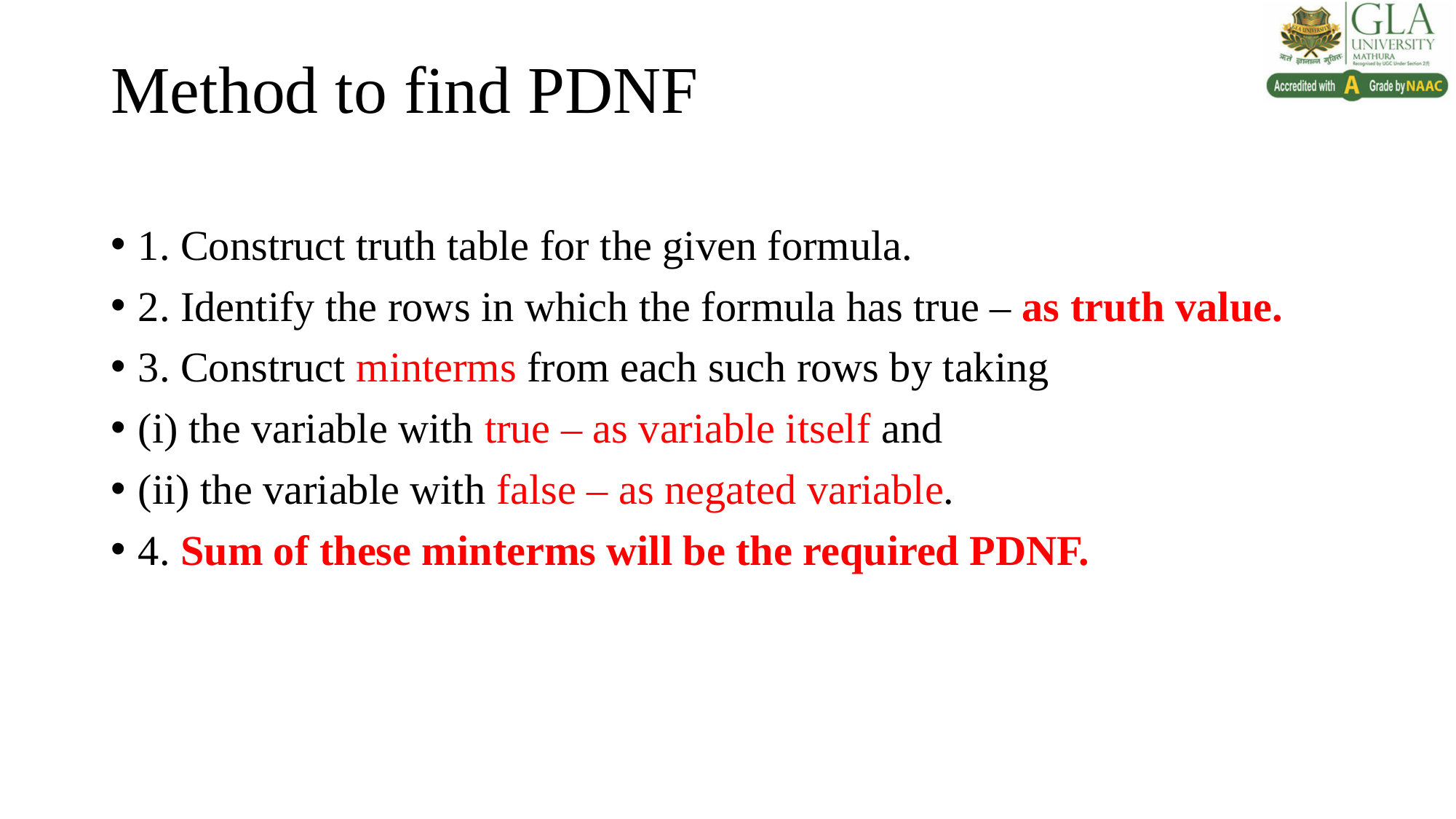

# Method to find PDNF
1. Construct truth table for the given formula.
2. Identify the rows in which the formula has true – as truth value.
3. Construct minterms from each such rows by taking
(i) the variable with true – as variable itself and
(ii) the variable with false – as negated variable.
4. Sum of these minterms will be the required PDNF.